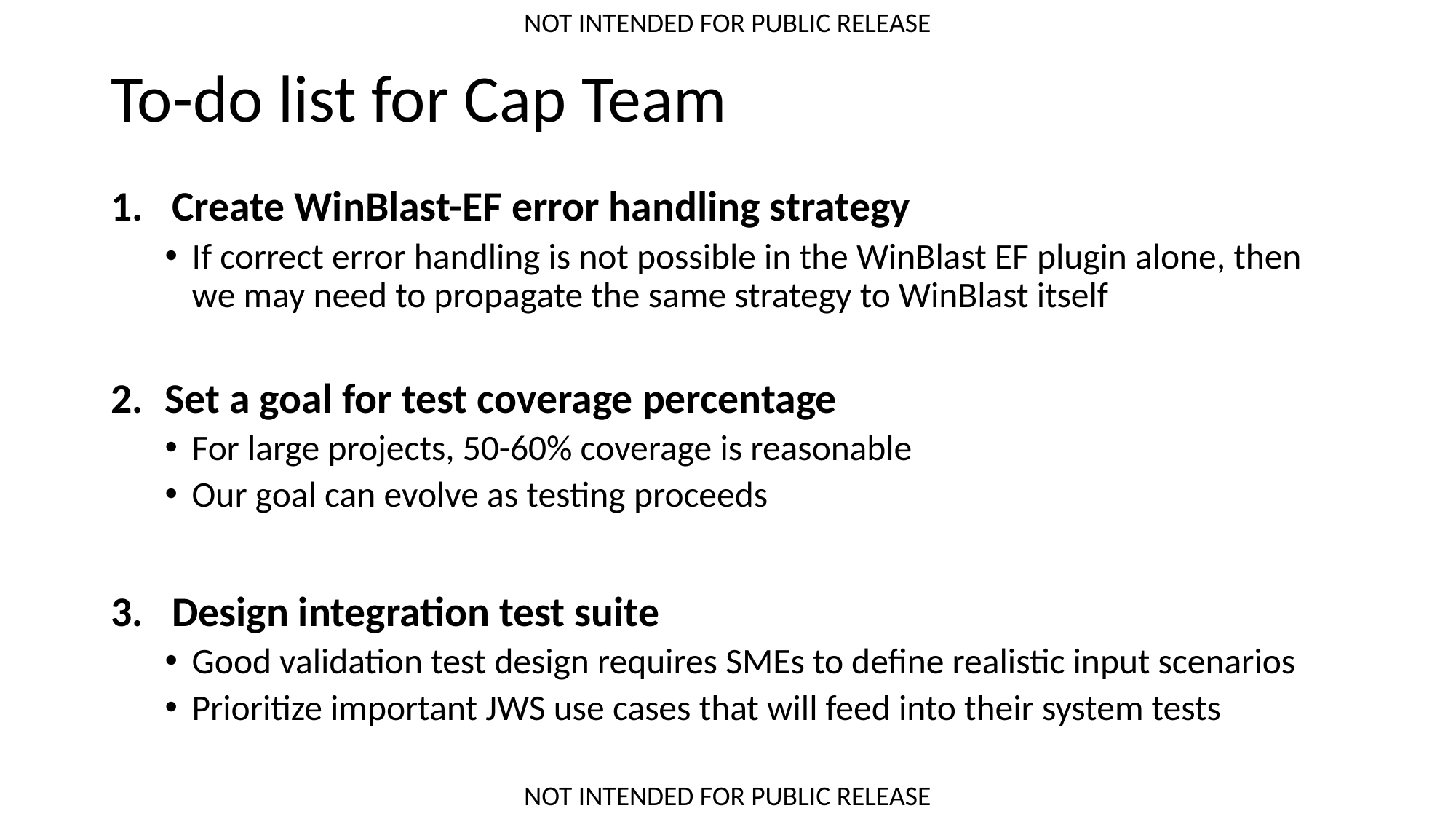

# To-do list for Cap Team
Create WinBlast-EF error handling strategy
If correct error handling is not possible in the WinBlast EF plugin alone, then we may need to propagate the same strategy to WinBlast itself

Set a goal for test coverage percentage
For large projects, 50-60% coverage is reasonable
Our goal can evolve as testing proceeds

Design integration test suite
Good validation test design requires SMEs to define realistic input scenarios
Prioritize important JWS use cases that will feed into their system tests